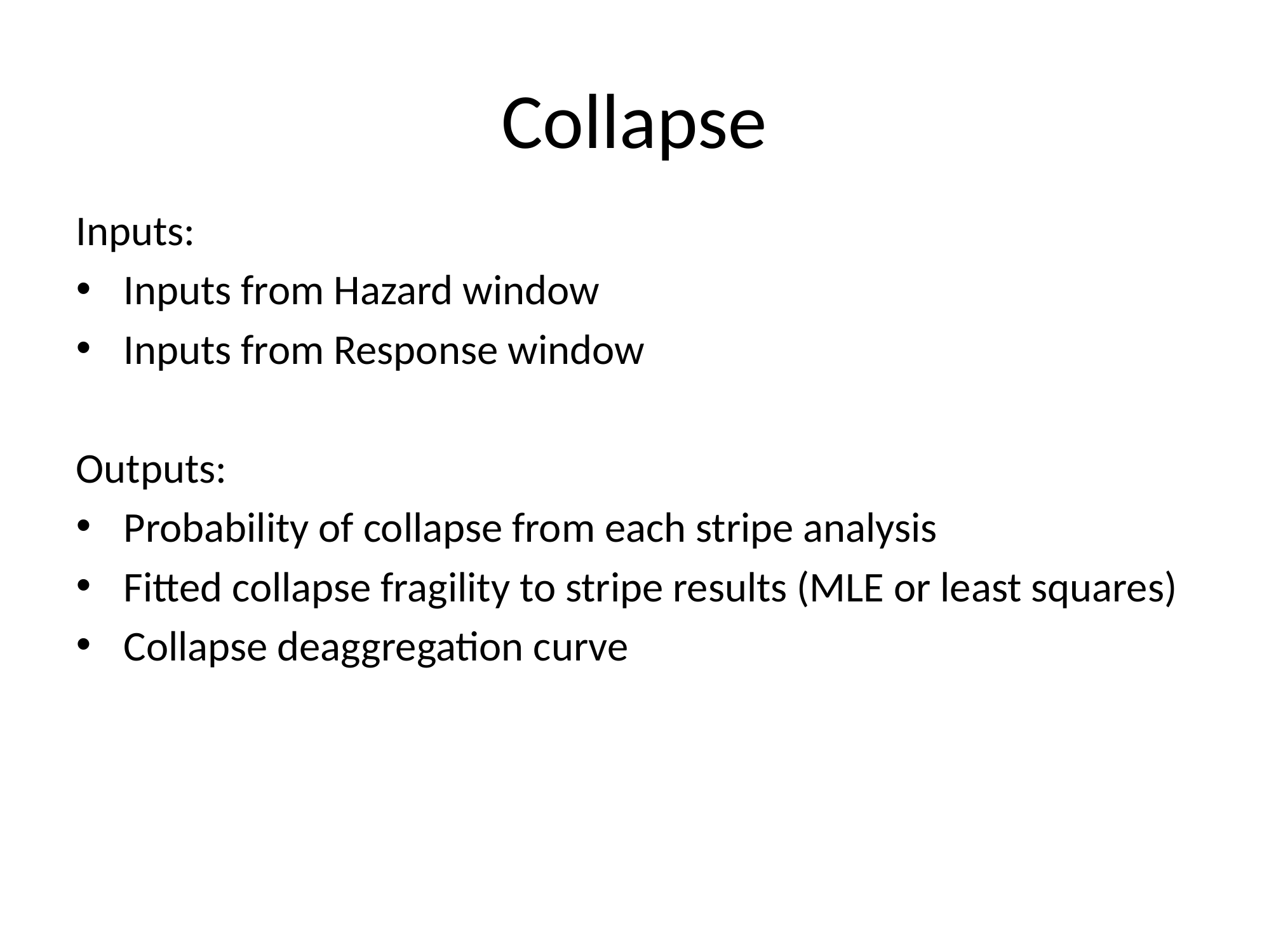

# Collapse
Inputs:
Inputs from Hazard window
Inputs from Response window

Outputs:
Probability of collapse from each stripe analysis
Fitted collapse fragility to stripe results (MLE or least squares)
Collapse deaggregation curve